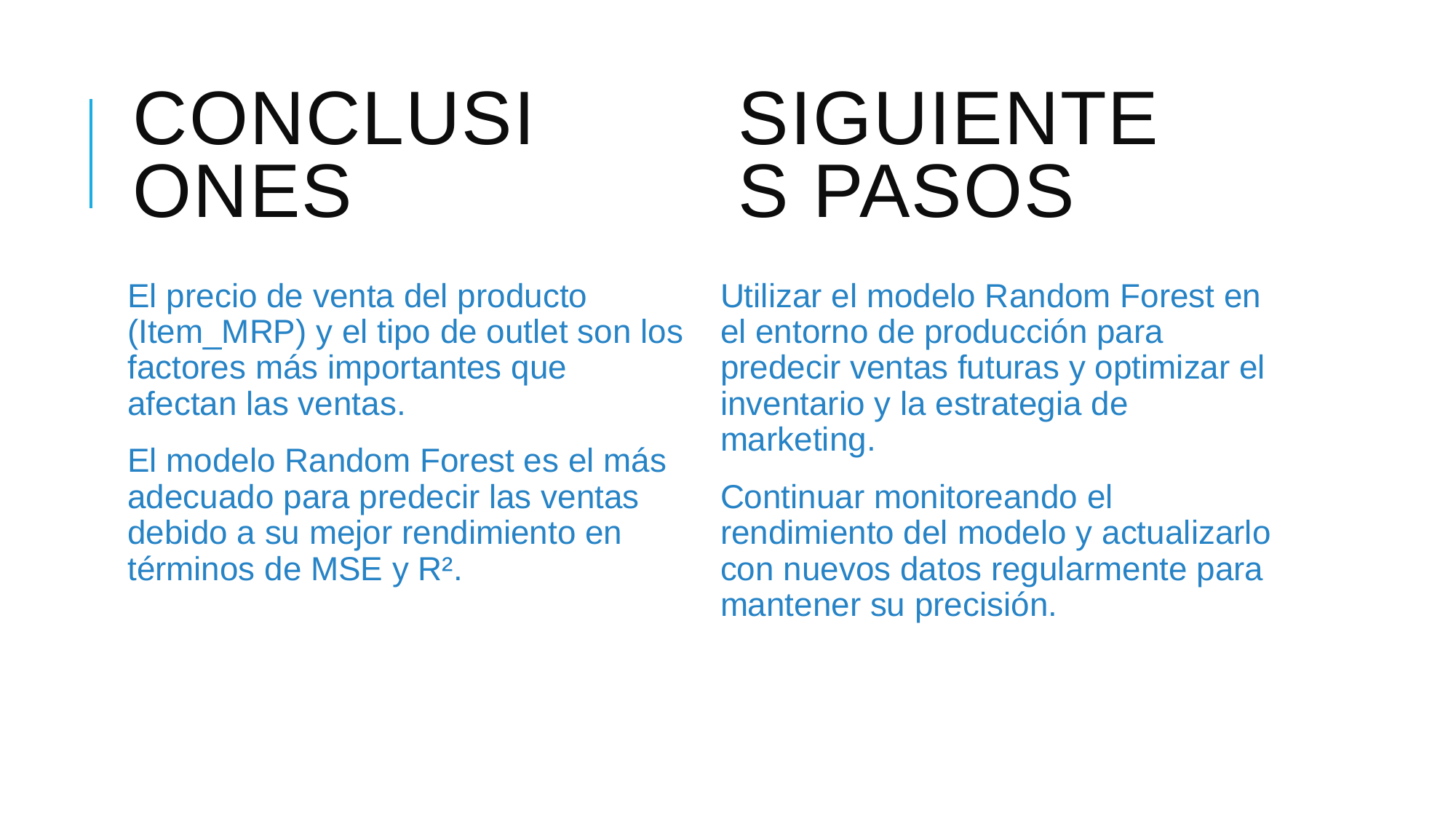

# conclusiones
Siguientes pasos
El precio de venta del producto (Item_MRP) y el tipo de outlet son los factores más importantes que afectan las ventas.
El modelo Random Forest es el más adecuado para predecir las ventas debido a su mejor rendimiento en términos de MSE y R².
Utilizar el modelo Random Forest en el entorno de producción para predecir ventas futuras y optimizar el inventario y la estrategia de marketing.
Continuar monitoreando el rendimiento del modelo y actualizarlo con nuevos datos regularmente para mantener su precisión.